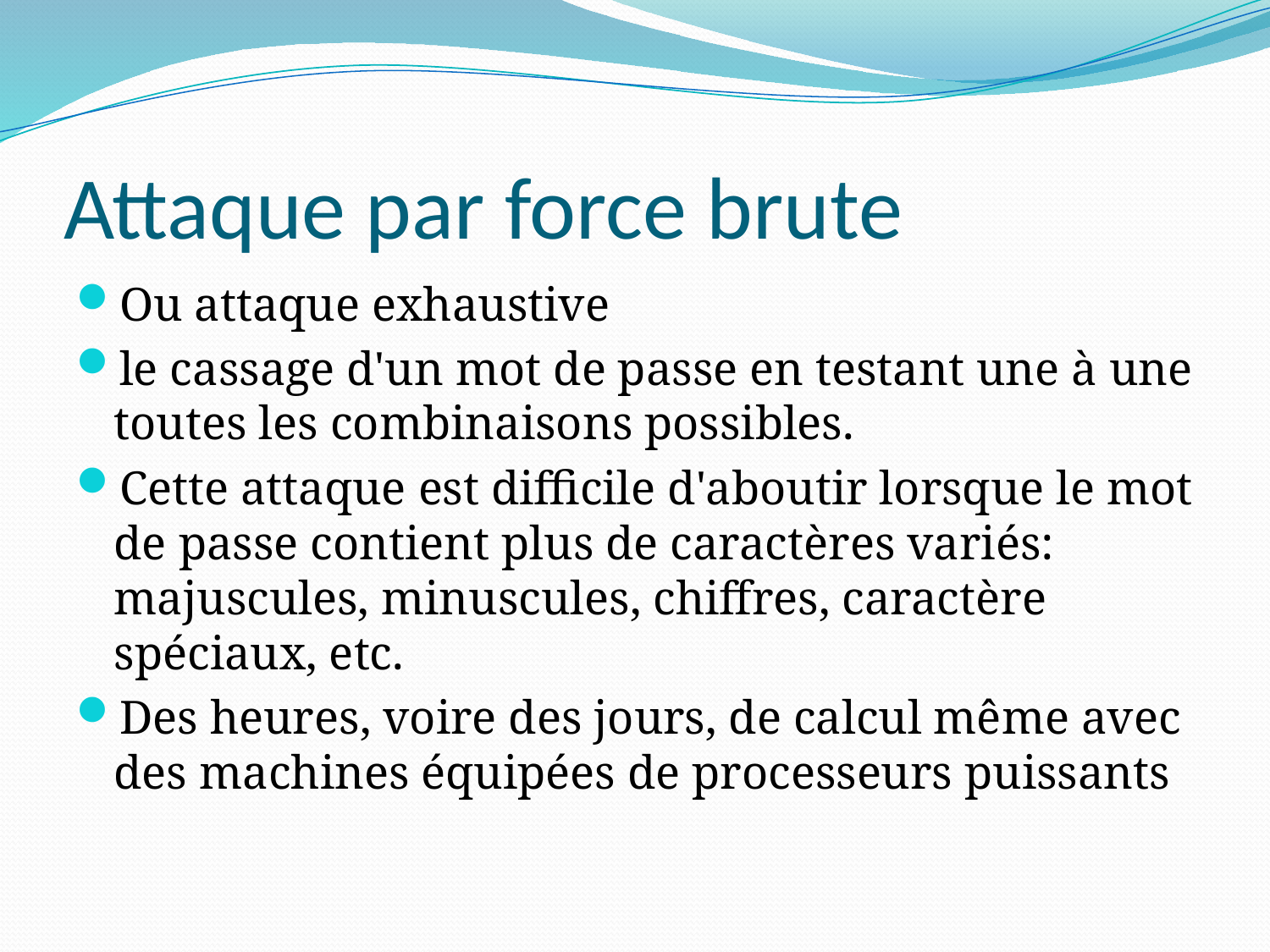

# Attaque par force brute
Ou attaque exhaustive
le cassage d'un mot de passe en testant une à une toutes les combinaisons possibles.
Cette attaque est difficile d'aboutir lorsque le mot de passe contient plus de caractères variés: majuscules, minuscules, chiffres, caractère spéciaux, etc.
Des heures, voire des jours, de calcul même avec des machines équipées de processeurs puissants